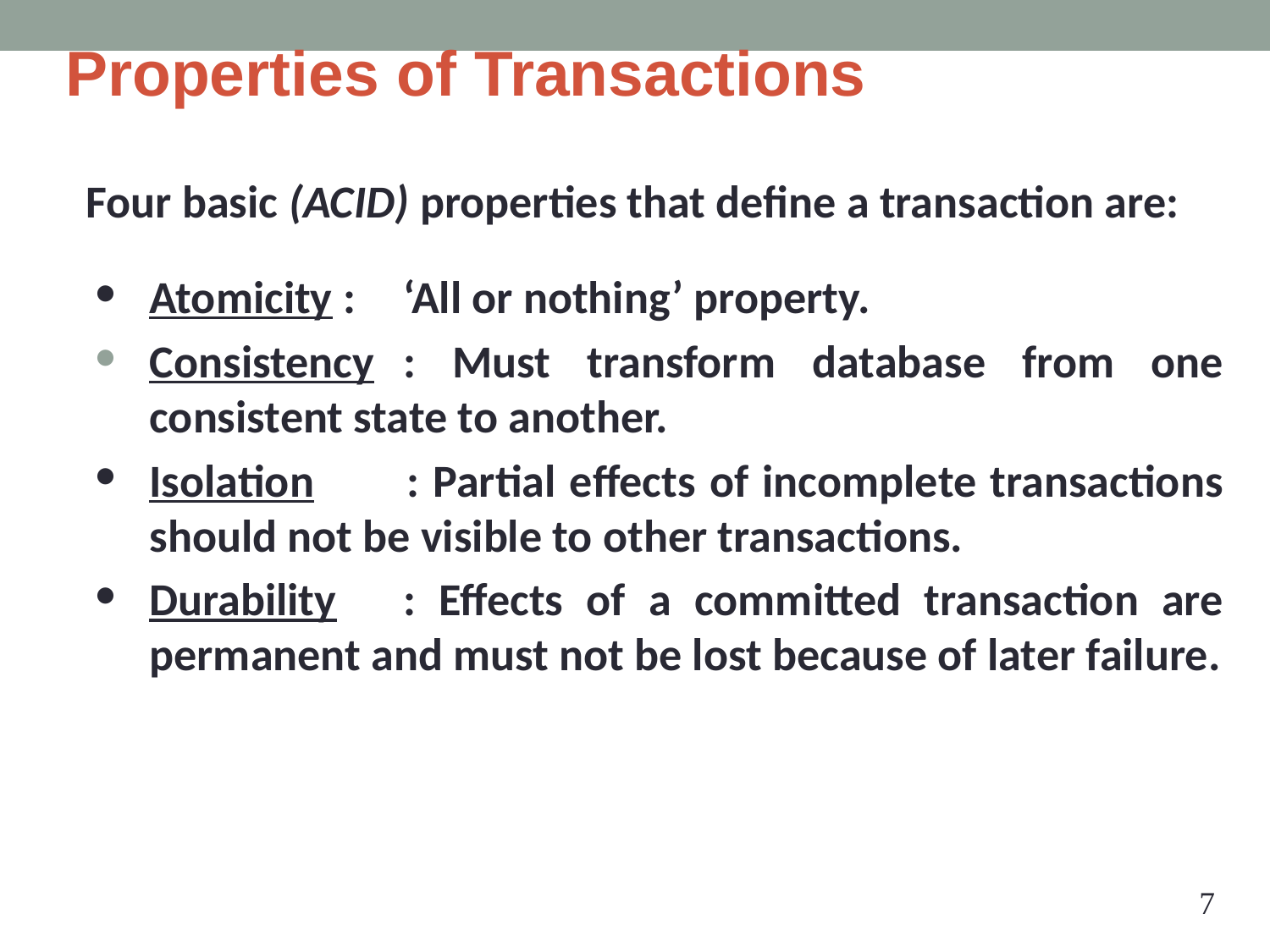

# Properties of Transactions
Four basic (ACID) properties that define a transaction are:

Atomicity :	‘All or nothing’ property.
Consistency	: Must transform database from one consistent state to another.
Isolation 	: Partial effects of incomplete transactions should not be visible to other transactions.
Durability	: Effects of a committed transaction are permanent and must not be lost because of later failure.
7